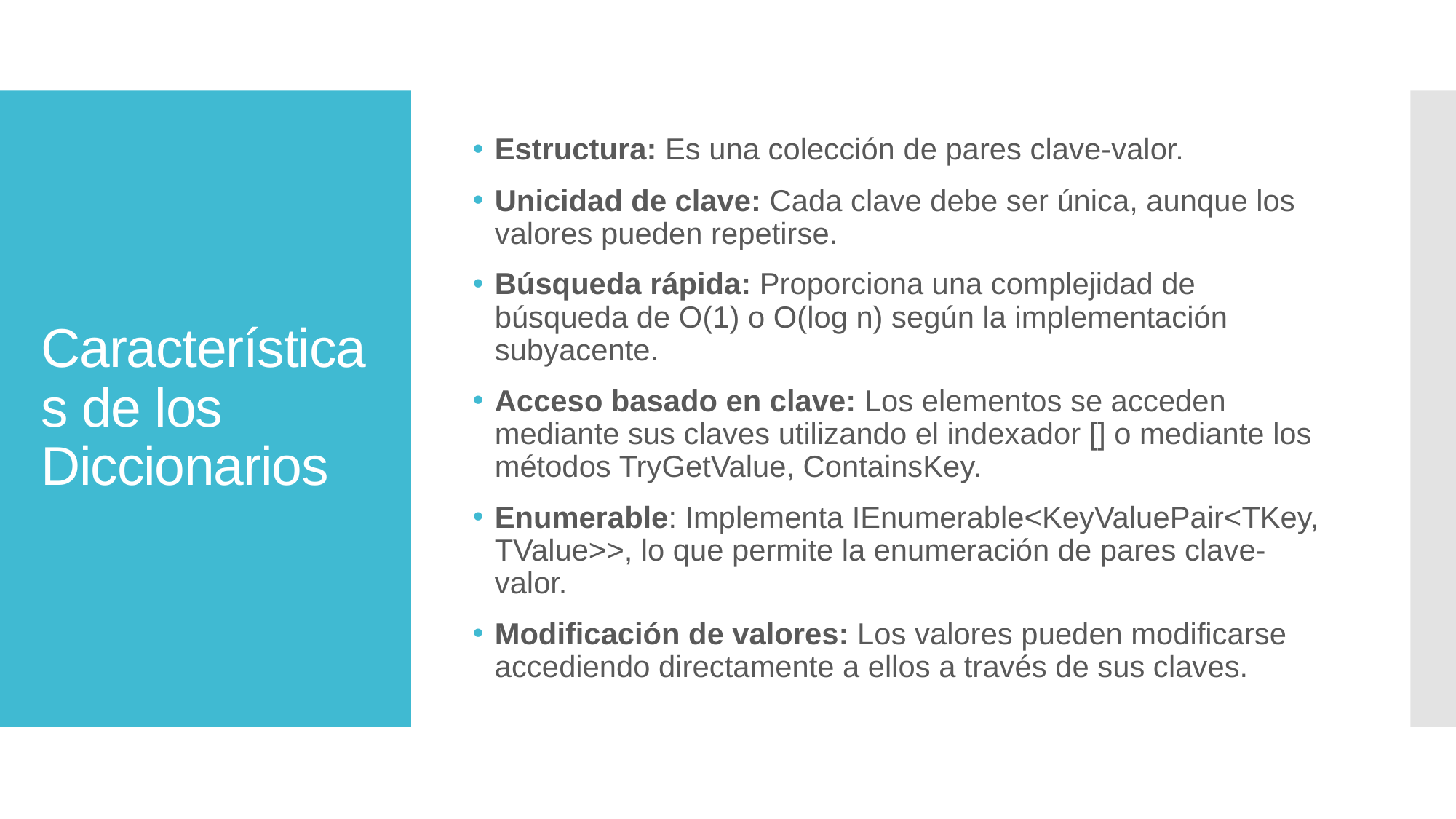

Estructura: Es una colección de pares clave-valor.
Unicidad de clave: Cada clave debe ser única, aunque los valores pueden repetirse.
Búsqueda rápida: Proporciona una complejidad de búsqueda de O(1) o O(log n) según la implementación subyacente.
Acceso basado en clave: Los elementos se acceden mediante sus claves utilizando el indexador [] o mediante los métodos TryGetValue, ContainsKey.
Enumerable: Implementa IEnumerable<KeyValuePair<TKey, TValue>>, lo que permite la enumeración de pares clave-valor.
Modificación de valores: Los valores pueden modificarse accediendo directamente a ellos a través de sus claves.
# Características de los Diccionarios